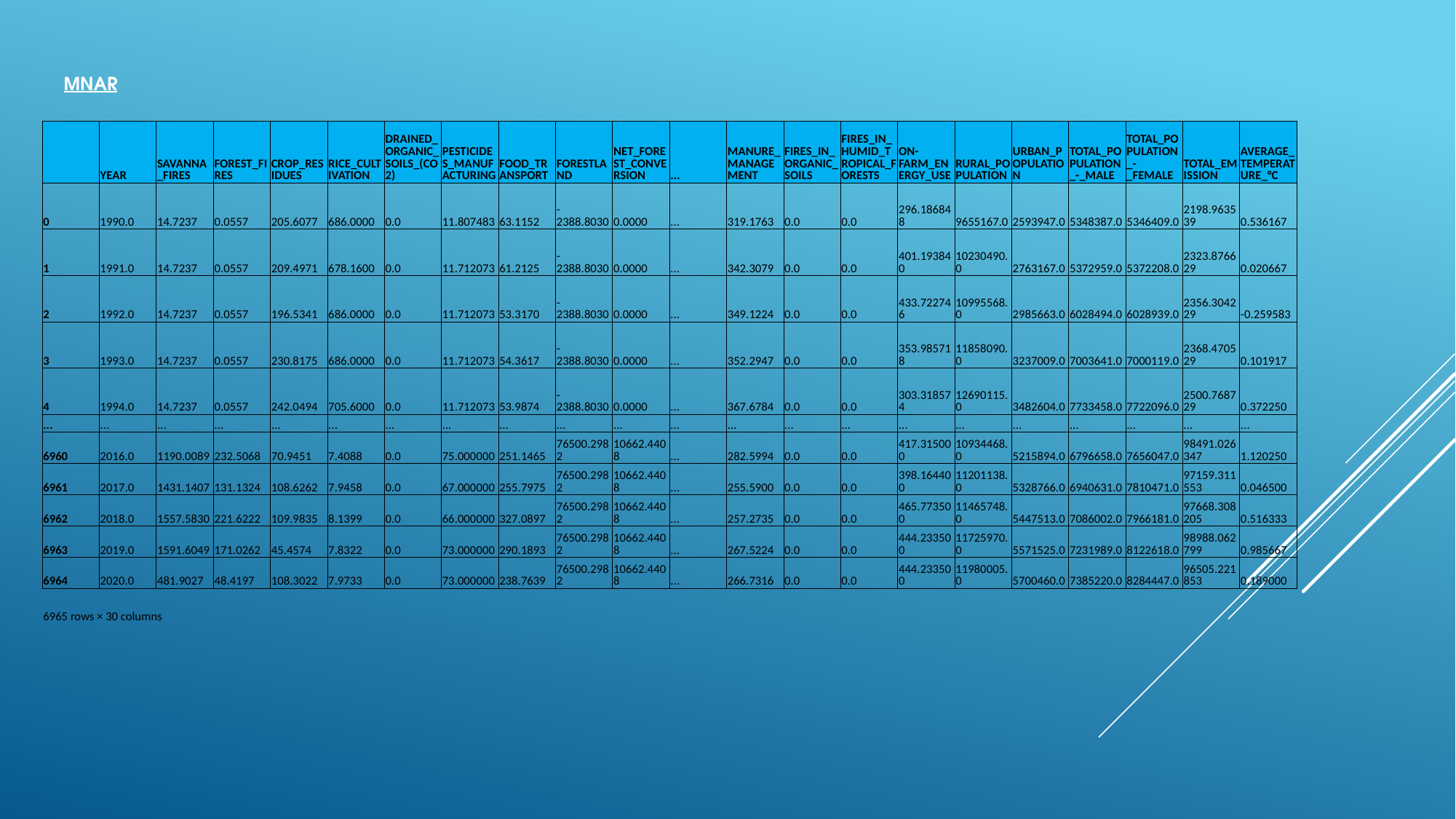

# MNAR
|  | YEAR | SAVANNA\_FIRES | FOREST\_FIRES | CROP\_RESIDUES | RICE\_CULTIVATION | DRAINED\_ORGANIC\_SOILS\_(CO2) | PESTICIDES\_MANUFACTURING | FOOD\_TRANSPORT | FORESTLAND | NET\_FOREST\_CONVERSION | ... | MANURE\_MANAGEMENT | FIRES\_IN\_ORGANIC\_SOILS | FIRES\_IN\_HUMID\_TROPICAL\_FORESTS | ON-FARM\_ENERGY\_USE | RURAL\_POPULATION | URBAN\_POPULATION | TOTAL\_POPULATION\_-\_MALE | TOTAL\_POPULATION\_-\_FEMALE | TOTAL\_EMISSION | AVERAGE\_TEMPERATURE\_°C |
| --- | --- | --- | --- | --- | --- | --- | --- | --- | --- | --- | --- | --- | --- | --- | --- | --- | --- | --- | --- | --- | --- |
| 0 | 1990.0 | 14.7237 | 0.0557 | 205.6077 | 686.0000 | 0.0 | 11.807483 | 63.1152 | -2388.8030 | 0.0000 | ... | 319.1763 | 0.0 | 0.0 | 296.186848 | 9655167.0 | 2593947.0 | 5348387.0 | 5346409.0 | 2198.963539 | 0.536167 |
| 1 | 1991.0 | 14.7237 | 0.0557 | 209.4971 | 678.1600 | 0.0 | 11.712073 | 61.2125 | -2388.8030 | 0.0000 | ... | 342.3079 | 0.0 | 0.0 | 401.193840 | 10230490.0 | 2763167.0 | 5372959.0 | 5372208.0 | 2323.876629 | 0.020667 |
| 2 | 1992.0 | 14.7237 | 0.0557 | 196.5341 | 686.0000 | 0.0 | 11.712073 | 53.3170 | -2388.8030 | 0.0000 | ... | 349.1224 | 0.0 | 0.0 | 433.722746 | 10995568.0 | 2985663.0 | 6028494.0 | 6028939.0 | 2356.304229 | -0.259583 |
| 3 | 1993.0 | 14.7237 | 0.0557 | 230.8175 | 686.0000 | 0.0 | 11.712073 | 54.3617 | -2388.8030 | 0.0000 | ... | 352.2947 | 0.0 | 0.0 | 353.985718 | 11858090.0 | 3237009.0 | 7003641.0 | 7000119.0 | 2368.470529 | 0.101917 |
| 4 | 1994.0 | 14.7237 | 0.0557 | 242.0494 | 705.6000 | 0.0 | 11.712073 | 53.9874 | -2388.8030 | 0.0000 | ... | 367.6784 | 0.0 | 0.0 | 303.318574 | 12690115.0 | 3482604.0 | 7733458.0 | 7722096.0 | 2500.768729 | 0.372250 |
| ... | ... | ... | ... | ... | ... | ... | ... | ... | ... | ... | ... | ... | ... | ... | ... | ... | ... | ... | ... | ... | ... |
| 6960 | 2016.0 | 1190.0089 | 232.5068 | 70.9451 | 7.4088 | 0.0 | 75.000000 | 251.1465 | 76500.2982 | 10662.4408 | ... | 282.5994 | 0.0 | 0.0 | 417.315000 | 10934468.0 | 5215894.0 | 6796658.0 | 7656047.0 | 98491.026347 | 1.120250 |
| 6961 | 2017.0 | 1431.1407 | 131.1324 | 108.6262 | 7.9458 | 0.0 | 67.000000 | 255.7975 | 76500.2982 | 10662.4408 | ... | 255.5900 | 0.0 | 0.0 | 398.164400 | 11201138.0 | 5328766.0 | 6940631.0 | 7810471.0 | 97159.311553 | 0.046500 |
| 6962 | 2018.0 | 1557.5830 | 221.6222 | 109.9835 | 8.1399 | 0.0 | 66.000000 | 327.0897 | 76500.2982 | 10662.4408 | ... | 257.2735 | 0.0 | 0.0 | 465.773500 | 11465748.0 | 5447513.0 | 7086002.0 | 7966181.0 | 97668.308205 | 0.516333 |
| 6963 | 2019.0 | 1591.6049 | 171.0262 | 45.4574 | 7.8322 | 0.0 | 73.000000 | 290.1893 | 76500.2982 | 10662.4408 | ... | 267.5224 | 0.0 | 0.0 | 444.233500 | 11725970.0 | 5571525.0 | 7231989.0 | 8122618.0 | 98988.062799 | 0.985667 |
| 6964 | 2020.0 | 481.9027 | 48.4197 | 108.3022 | 7.9733 | 0.0 | 73.000000 | 238.7639 | 76500.2982 | 10662.4408 | ... | 266.7316 | 0.0 | 0.0 | 444.233500 | 11980005.0 | 5700460.0 | 7385220.0 | 8284447.0 | 96505.221853 | 0.189000 |
|  |  |  |  |  |  |  |  |  |  |  |  |  |  |  |  |  |  |  |  |  |  |
| 6965 rows × 30 columns |  |  |  |  |  |  |  |  |  |  |  |  |  |  |  |  |  |  |  |  |  |